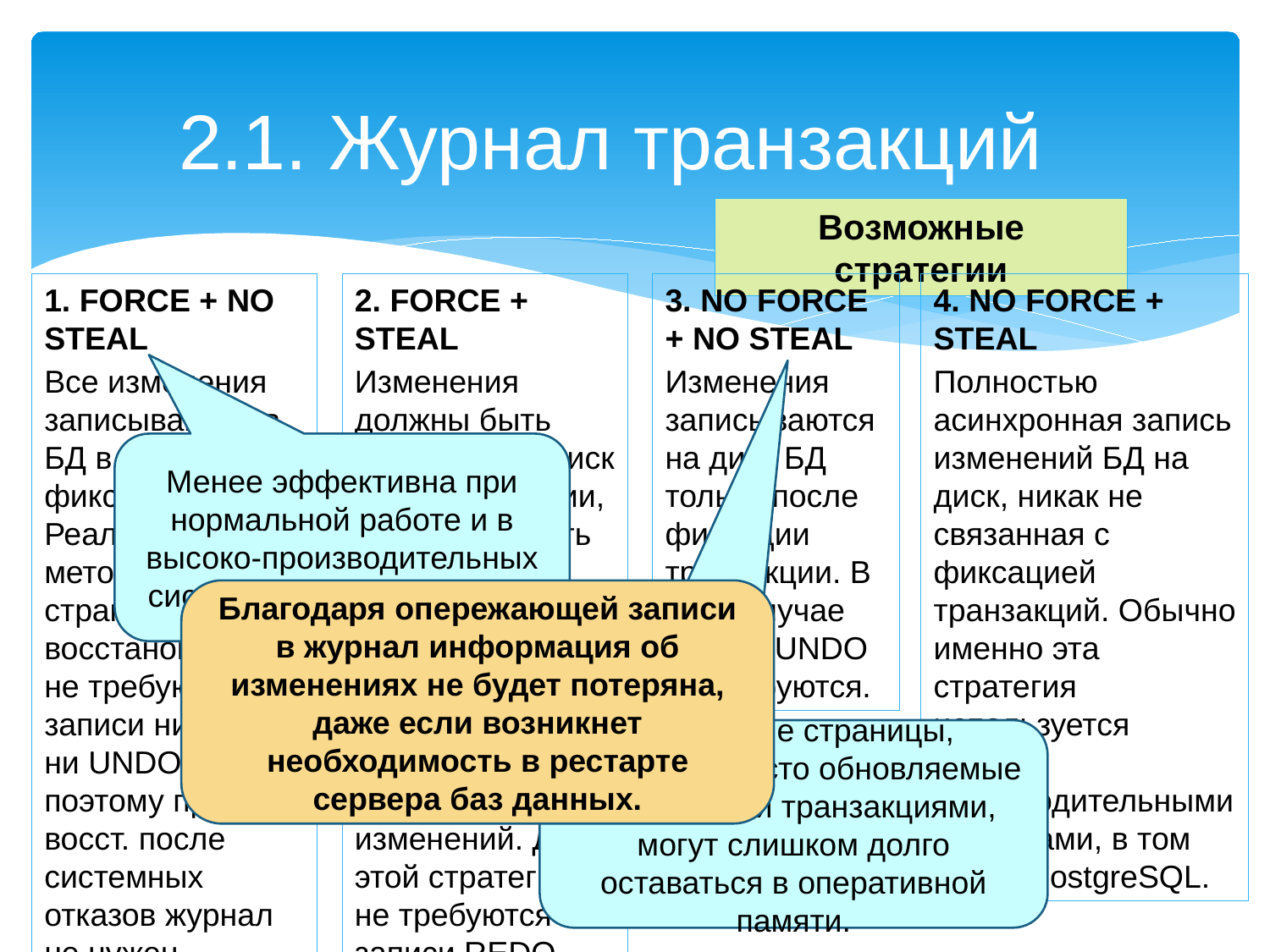

# 2.1. Журнал транзакций
Возможные стратегии
1. FORCE + NO STEAL
Все изменения записываются в БД в момент фиксации. Реализация методом теневых страниц.  Для восстановления не требуются записи ни REDO, ни UNDO, поэтому при восст. после системных отказов журнал не нужен.
2. FORCE + STEAL
Изменения должны быть записаны на диск БД до фиксации, могут возникать задержки при фиксации транзакций, выполнивших относительно большое количество изменений. Для этой стратегии не требуются записи REDO.
3. NO FORCE + NO STEAL
Изменения записываются на диск БД только после фиксации транзакции. В этом случае записи UNDO не требуются.
4. NO FORCE + STEAL
Полностью асинхронная запись изменений БД на диск, никак не связанная с фиксацией транзакций. Обычно именно эта стратегия используется высоко-производительными системами, в том числе PostgreSQL.
Менее эффективна при нормальной работе и в высоко-производительных системах не применяется.
Благодаря опережающей записи в журнал информация об изменениях не будет потеряна, даже если возникнет необходимость в рестарте сервера баз данных.
Некоторые страницы, например, часто обновляемые различными транзакциями, могут слишком долго оставаться в оперативной памяти.
7